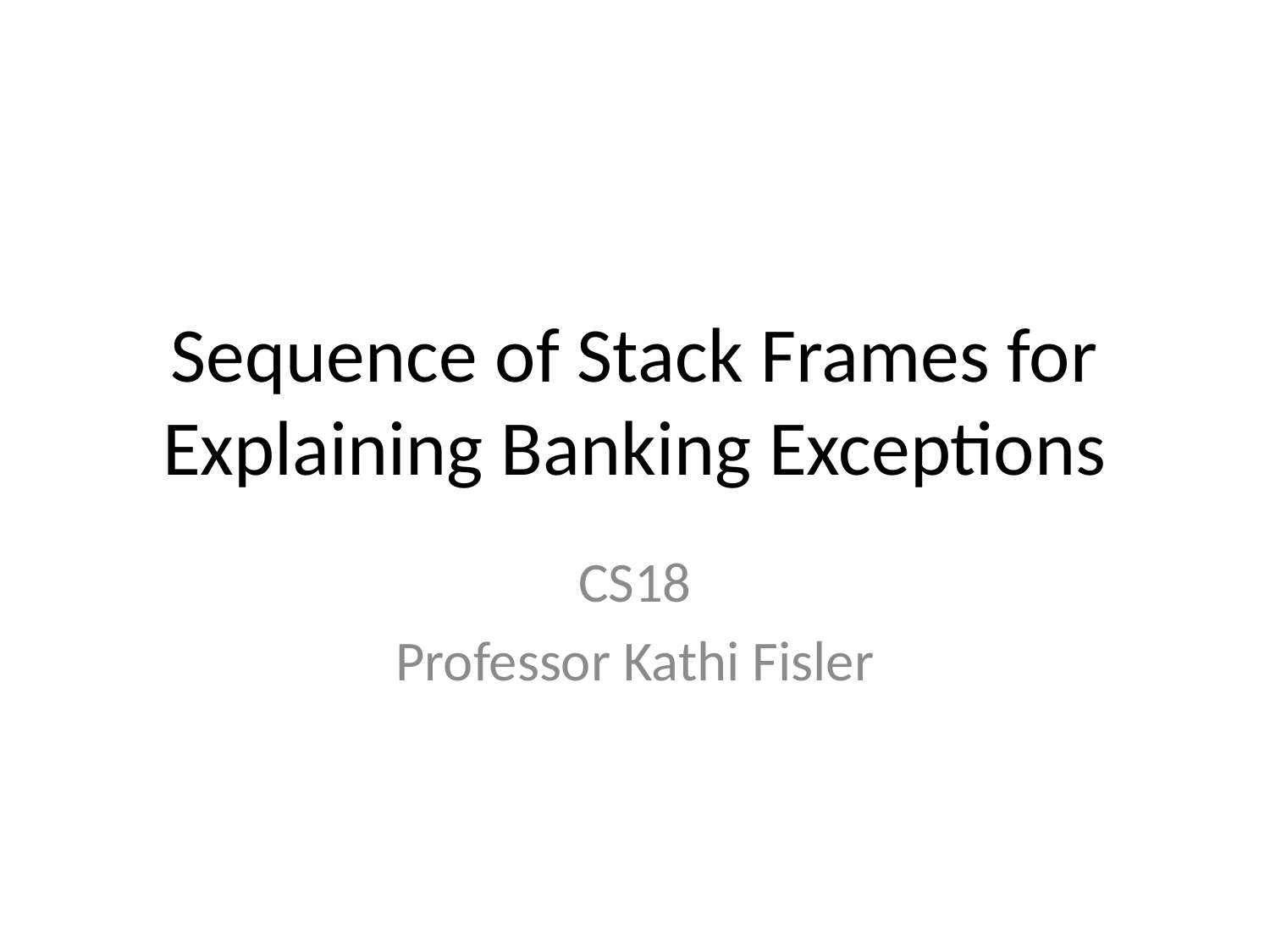

# Sequence of Stack Frames for Explaining Banking Exceptions
CS18
Professor Kathi Fisler